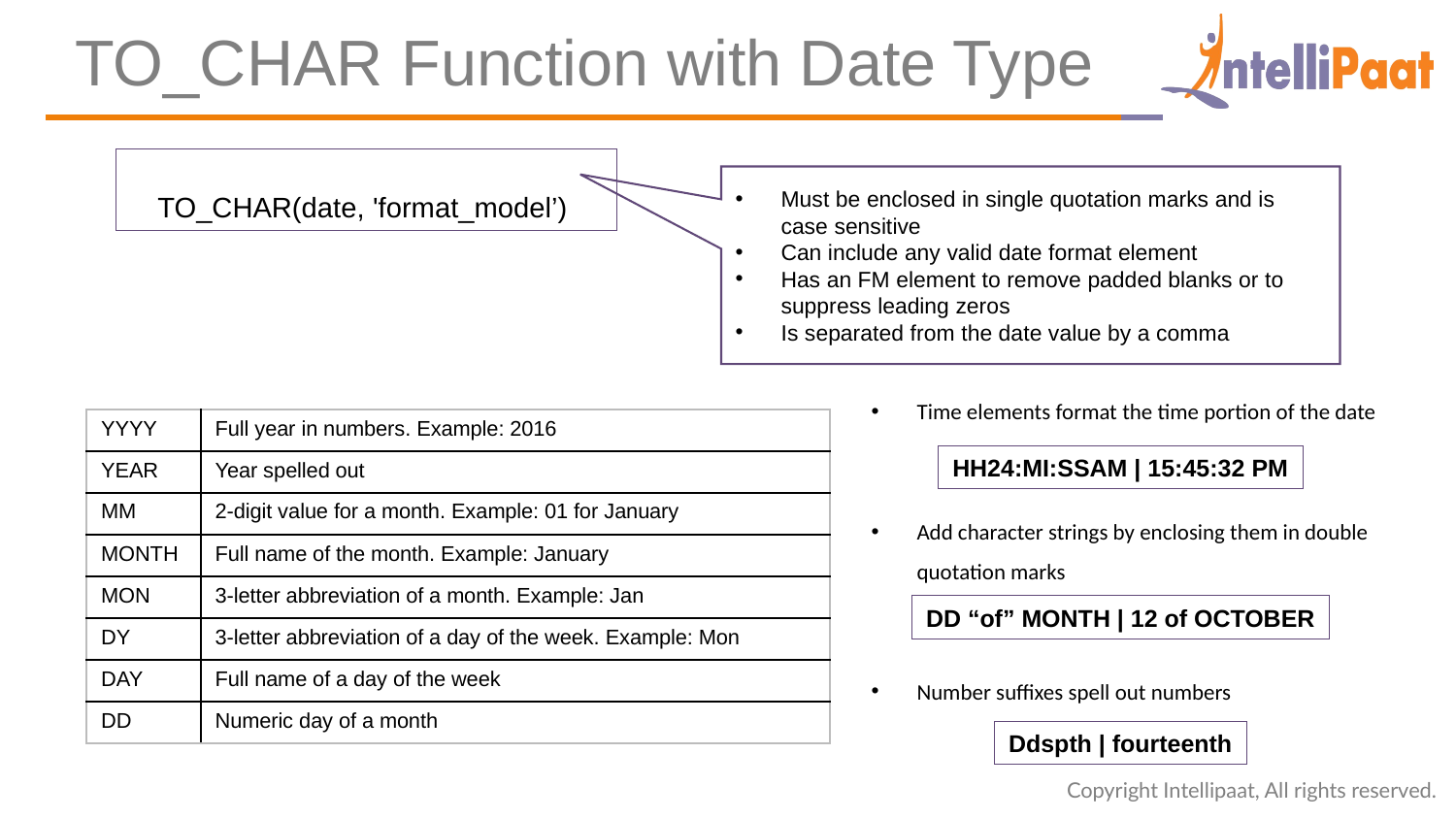

TO_CHAR Function with Date Type
TO_CHAR(date, 'format_model’)
Must be enclosed in single quotation marks and is case sensitive
Can include any valid date format element
Has an FM element to remove padded blanks or to suppress leading zeros
Is separated from the date value by a comma
Time elements format the time portion of the date

Add character strings by enclosing them in double quotation marks

Number suffixes spell out numbers
| YYYY | Full year in numbers. Example: 2016 |
| --- | --- |
| YEAR | Year spelled out |
| MM | 2-digit value for a month. Example: 01 for January |
| MONTH | Full name of the month. Example: January |
| MON | 3-letter abbreviation of a month. Example: Jan |
| DY | 3-letter abbreviation of a day of the week. Example: Mon |
| DAY | Full name of a day of the week |
| DD | Numeric day of a month |
HH24:MI:SSAM | 15:45:32 PM
DD “of” MONTH | 12 of OCTOBER
Ddspth | fourteenth